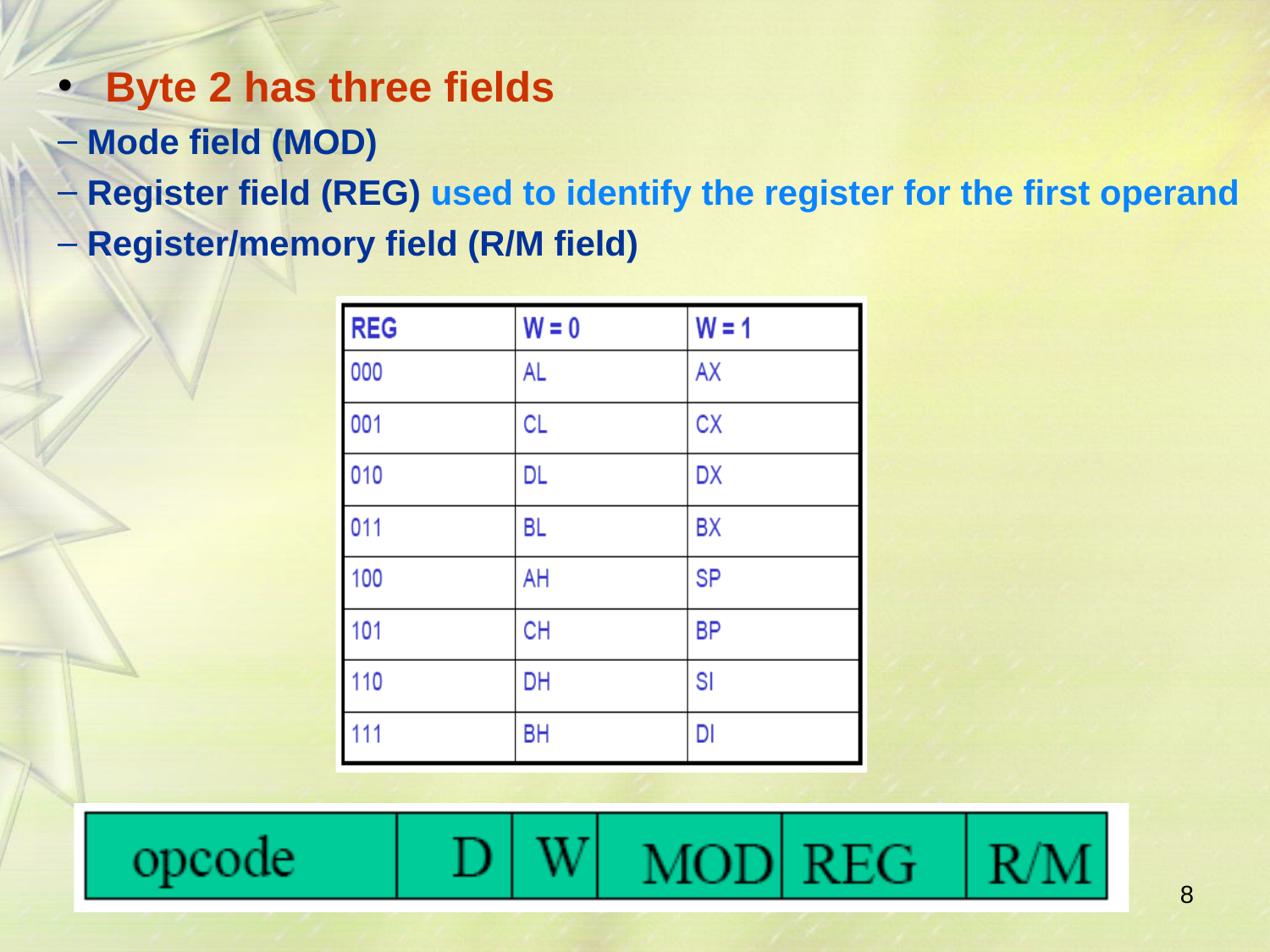

Byte 2 has three fields
Mode field (MOD)
Register field (REG) used to identify the register for the first operand
Register/memory field (R/M field)

8